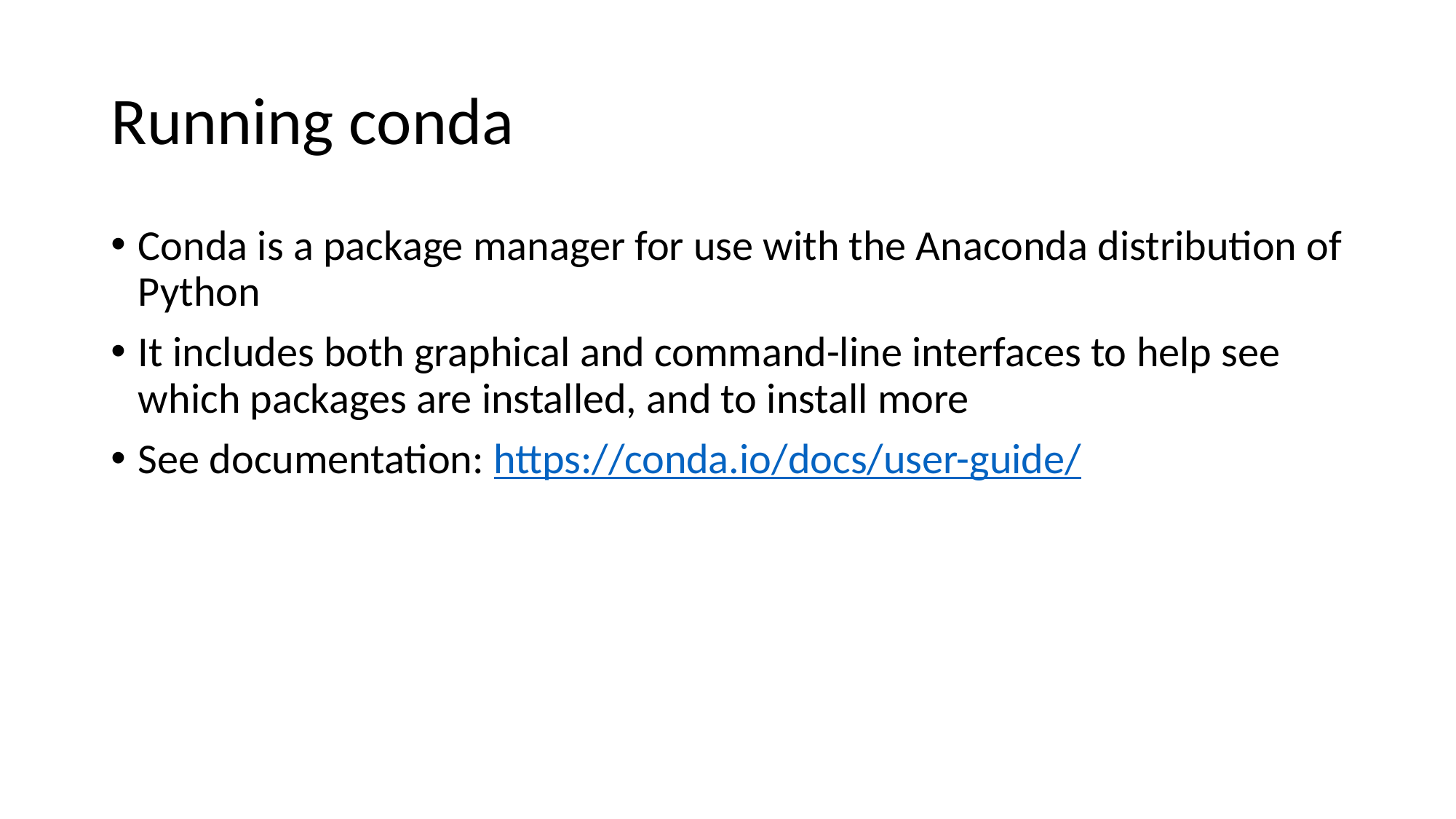

# Running conda
Conda is a package manager for use with the Anaconda distribution of Python
It includes both graphical and command-line interfaces to help see which packages are installed, and to install more
See documentation: https://conda.io/docs/user-guide/